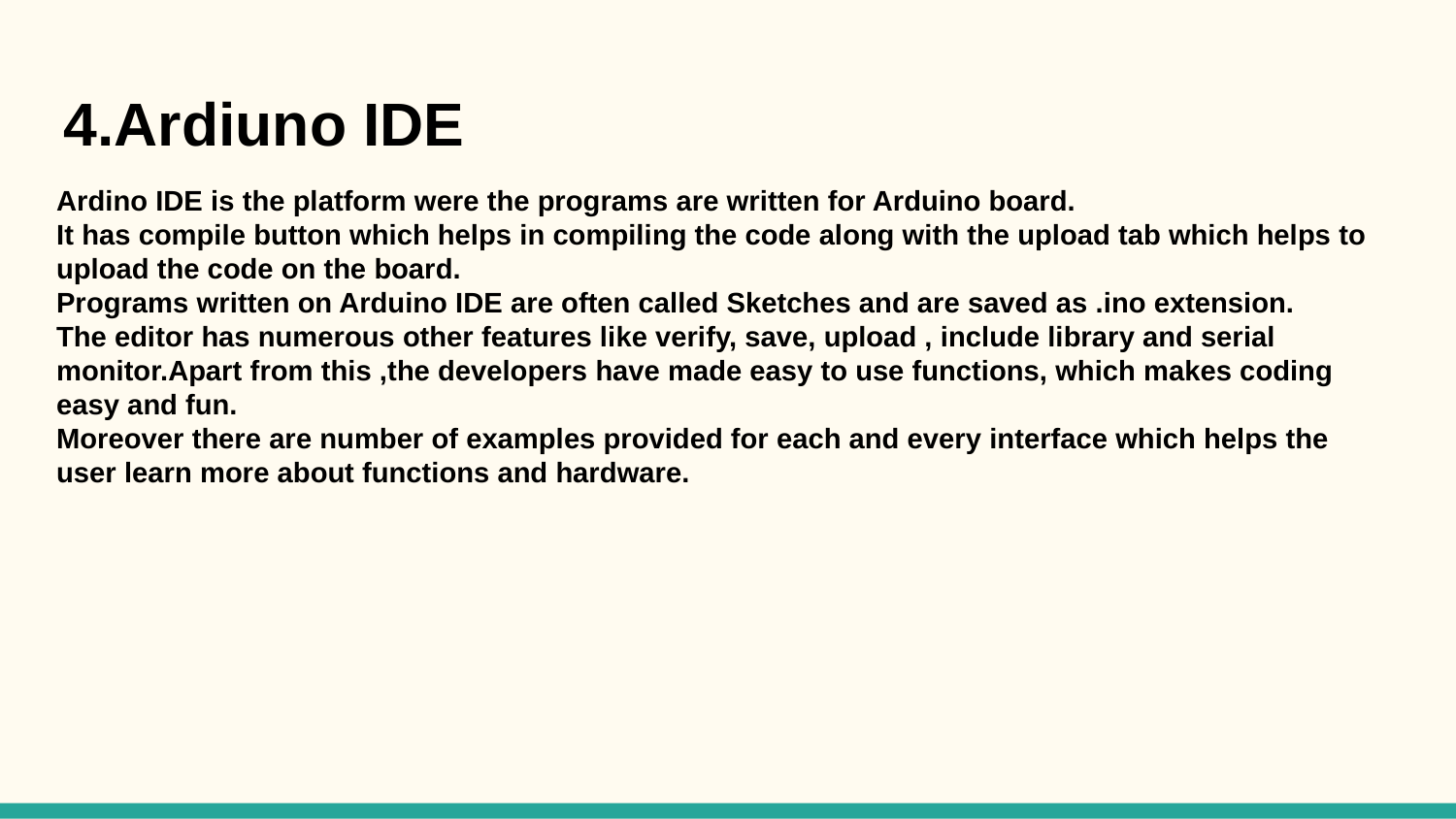

4.Ardiuno IDE
Ardino IDE is the platform were the programs are written for Arduino board.
It has compile button which helps in compiling the code along with the upload tab which helps to upload the code on the board.
Programs written on Arduino IDE are often called Sketches and are saved as .ino extension.
The editor has numerous other features like verify, save, upload , include library and serial monitor.Apart from this ,the developers have made easy to use functions, which makes coding easy and fun.
Moreover there are number of examples provided for each and every interface which helps the user learn more about functions and hardware.